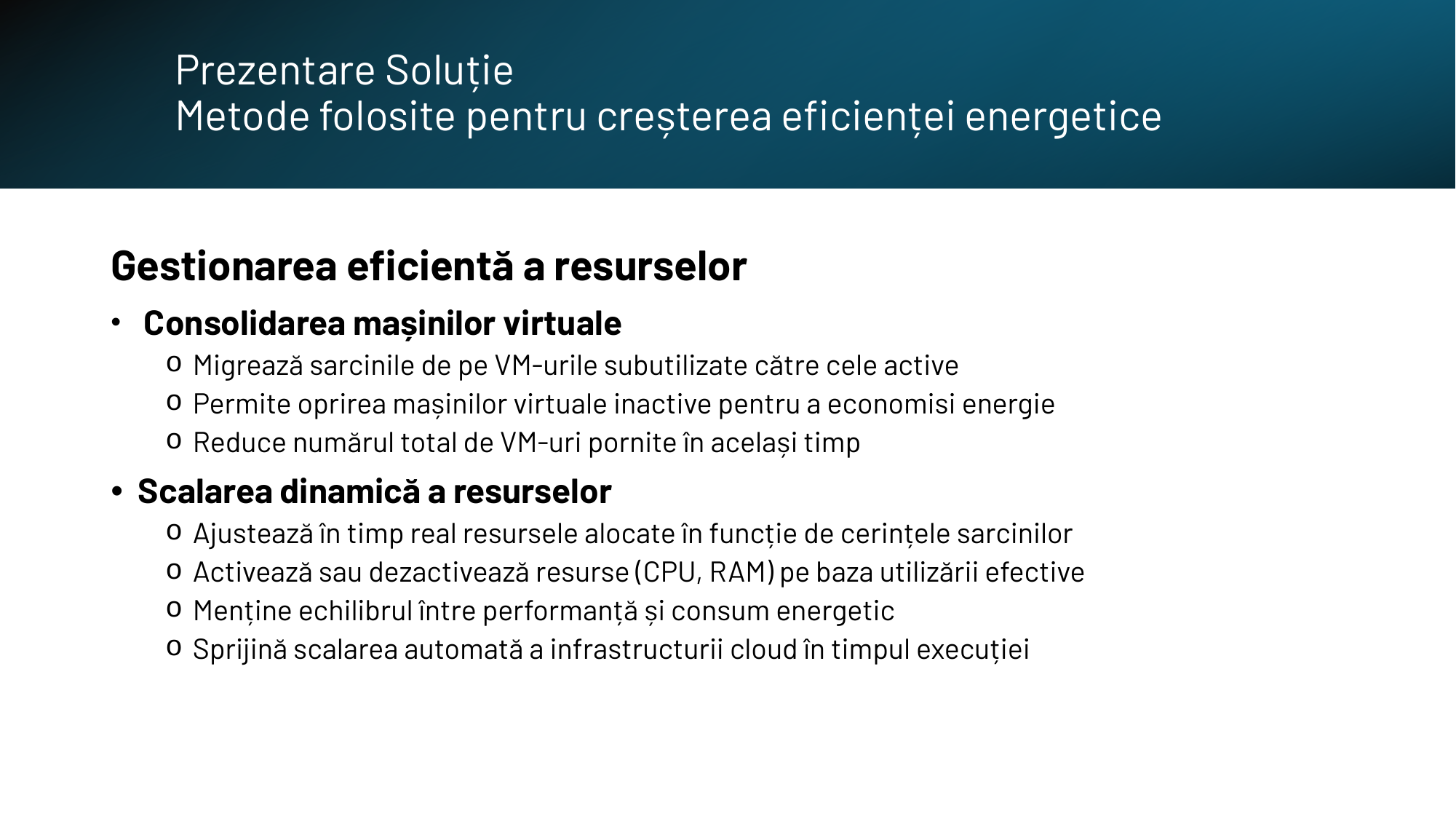

# Prezentare Soluție Metode folosite pentru creșterea eficienței energetice
Gestionarea eficientă a resurselor
 Consolidarea mașinilor virtuale
Migrează sarcinile de pe VM-urile subutilizate către cele active
Permite oprirea mașinilor virtuale inactive pentru a economisi energie
Reduce numărul total de VM-uri pornite în același timp
Scalarea dinamică a resurselor
Ajustează în timp real resursele alocate în funcție de cerințele sarcinilor
Activează sau dezactivează resurse (CPU, RAM) pe baza utilizării efective
Menține echilibrul între performanță și consum energetic
Sprijină scalarea automată a infrastructurii cloud în timpul execuției